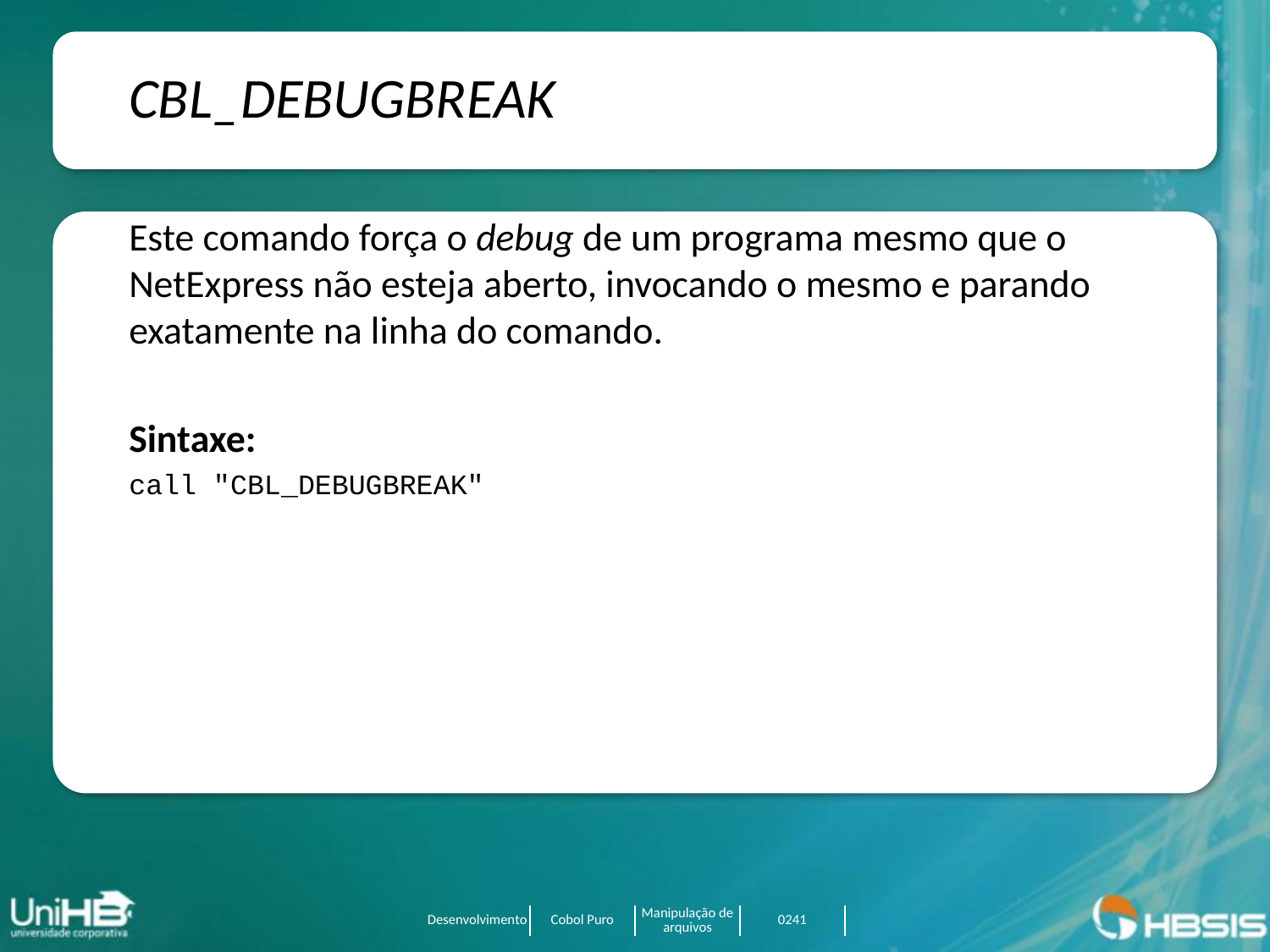

CBL_DEBUGBREAK
Este comando força o debug de um programa mesmo que o NetExpress não esteja aberto, invocando o mesmo e parando exatamente na linha do comando.

Sintaxe:
call "CBL_DEBUGBREAK"